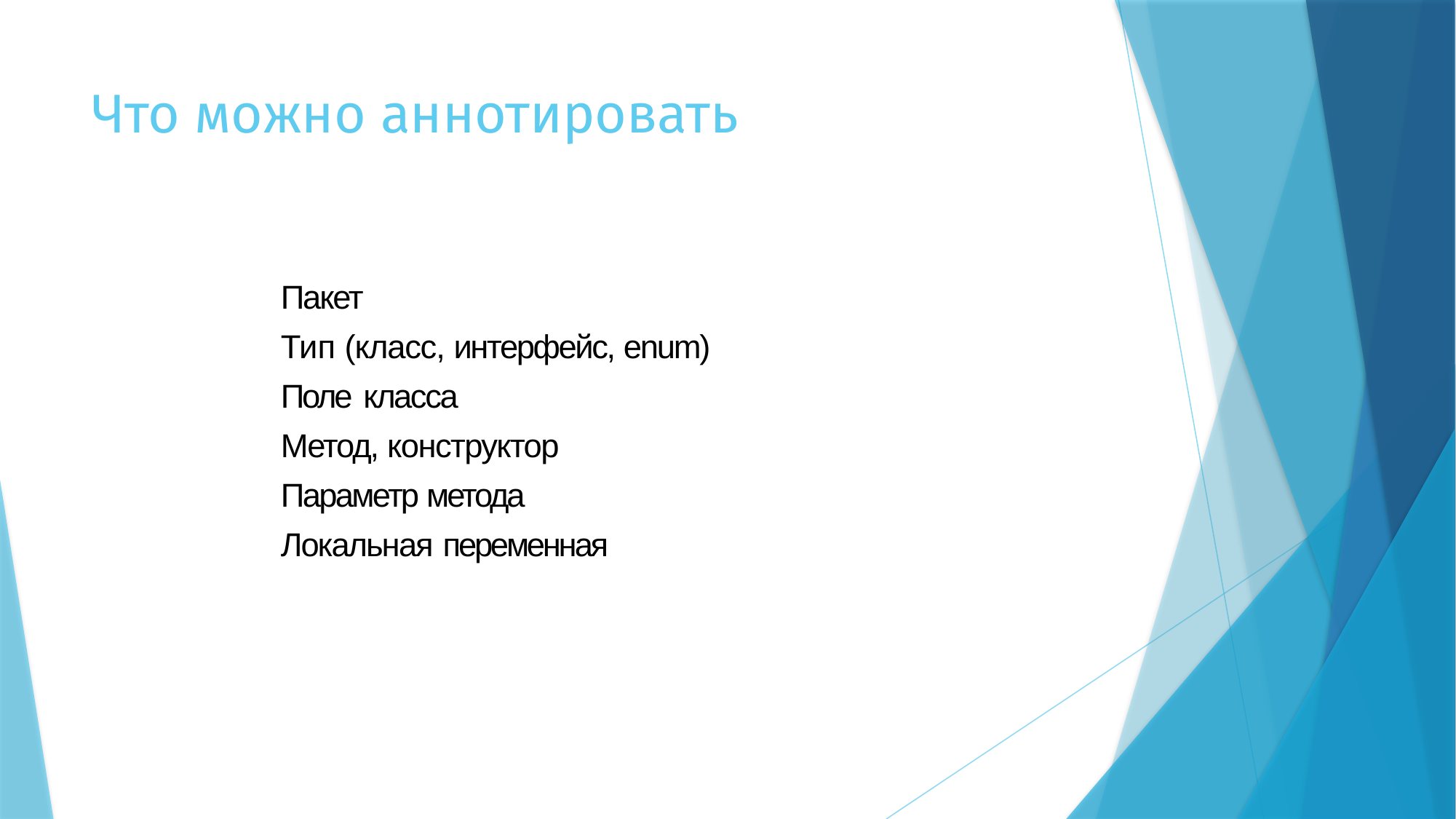

# Что можно аннотировать
Пакет
Тип (класс, интерфейс, enum)  Поле класса
Метод, конструктор  Параметр метода  Локальная переменная